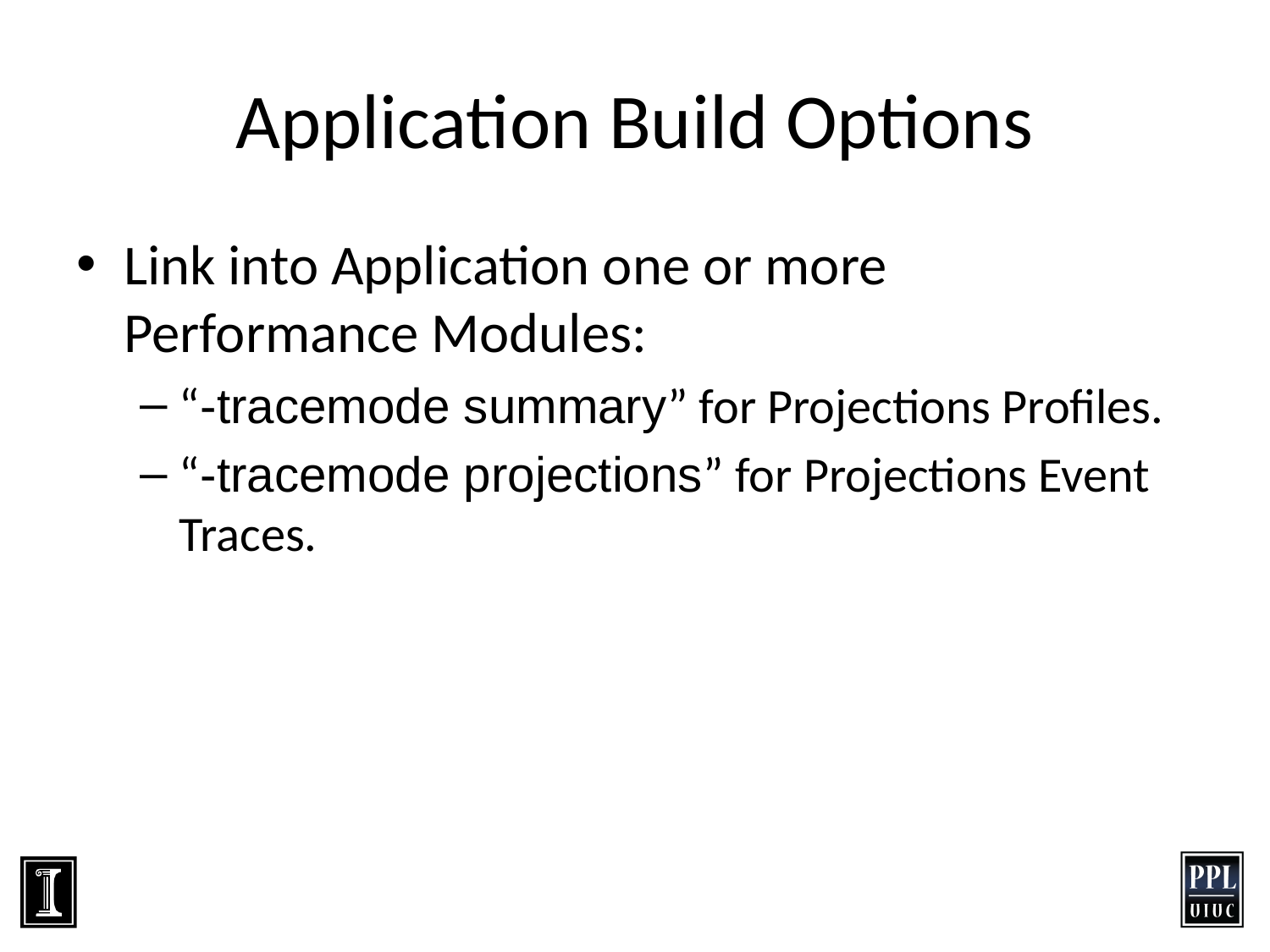

# Application Build Options
Link into Application one or more Performance Modules:
“-tracemode summary” for Projections Profiles.
“-tracemode projections” for Projections Event Traces.